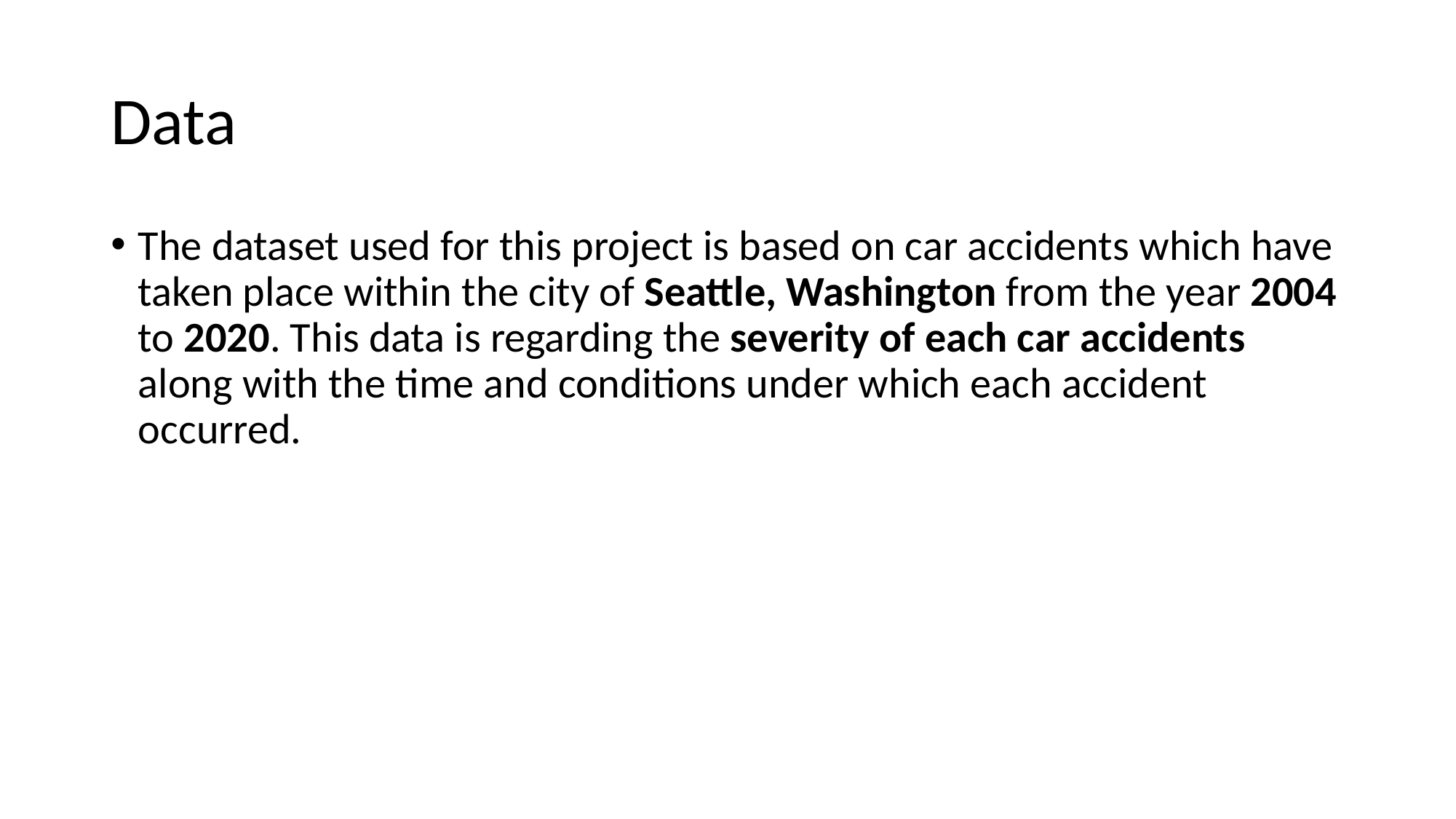

# Data
The dataset used for this project is based on car accidents which have taken place within the city of Seattle, Washington from the year 2004 to 2020. This data is regarding the severity of each car accidents along with the time and conditions under which each accident occurred.